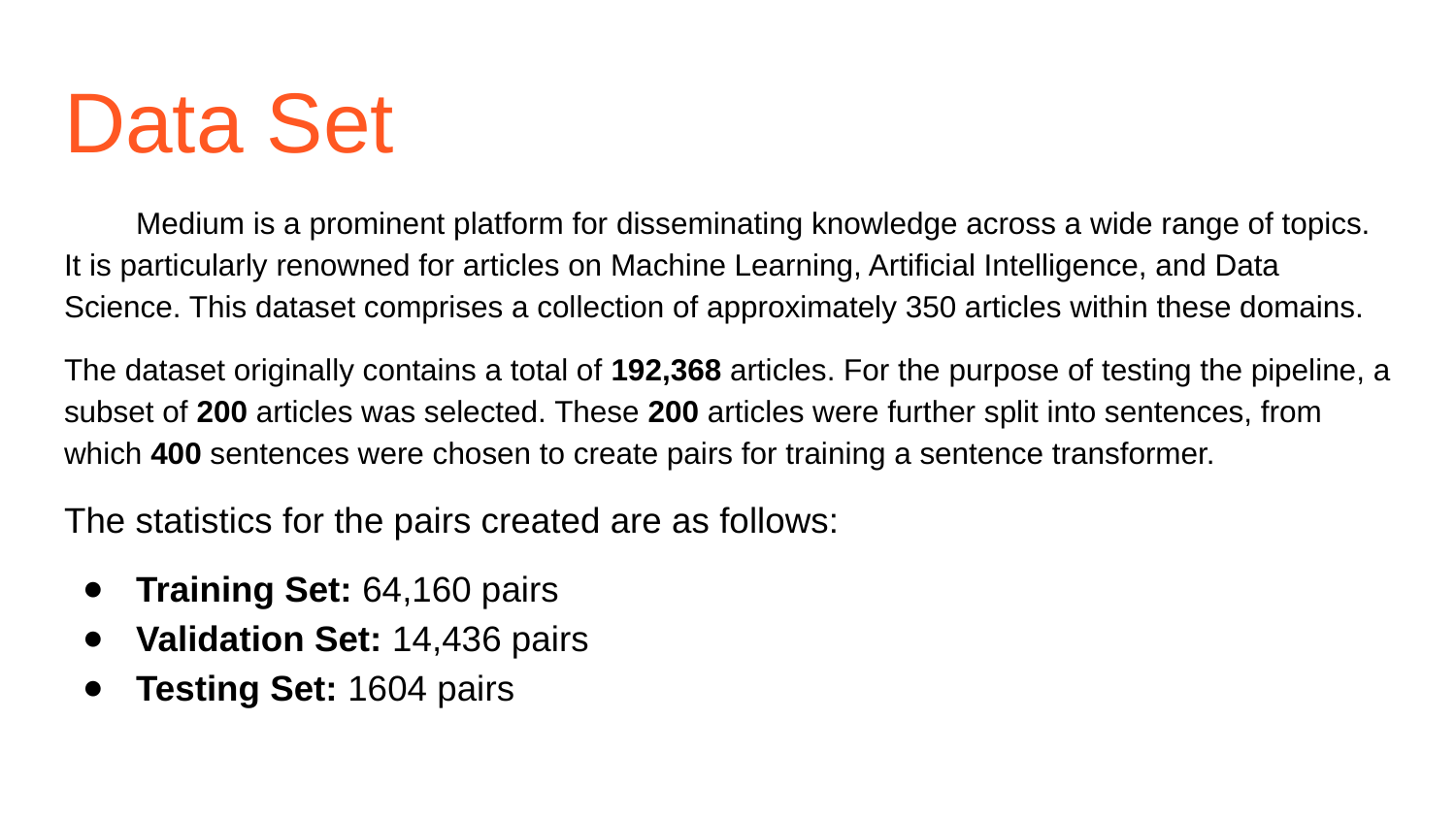

# Data Set
Medium is a prominent platform for disseminating knowledge across a wide range of topics. It is particularly renowned for articles on Machine Learning, Artificial Intelligence, and Data Science. This dataset comprises a collection of approximately 350 articles within these domains.
The dataset originally contains a total of 192,368 articles. For the purpose of testing the pipeline, a subset of 200 articles was selected. These 200 articles were further split into sentences, from which 400 sentences were chosen to create pairs for training a sentence transformer.
The statistics for the pairs created are as follows:
Training Set: 64,160 pairs
Validation Set: 14,436 pairs
Testing Set: 1604 pairs